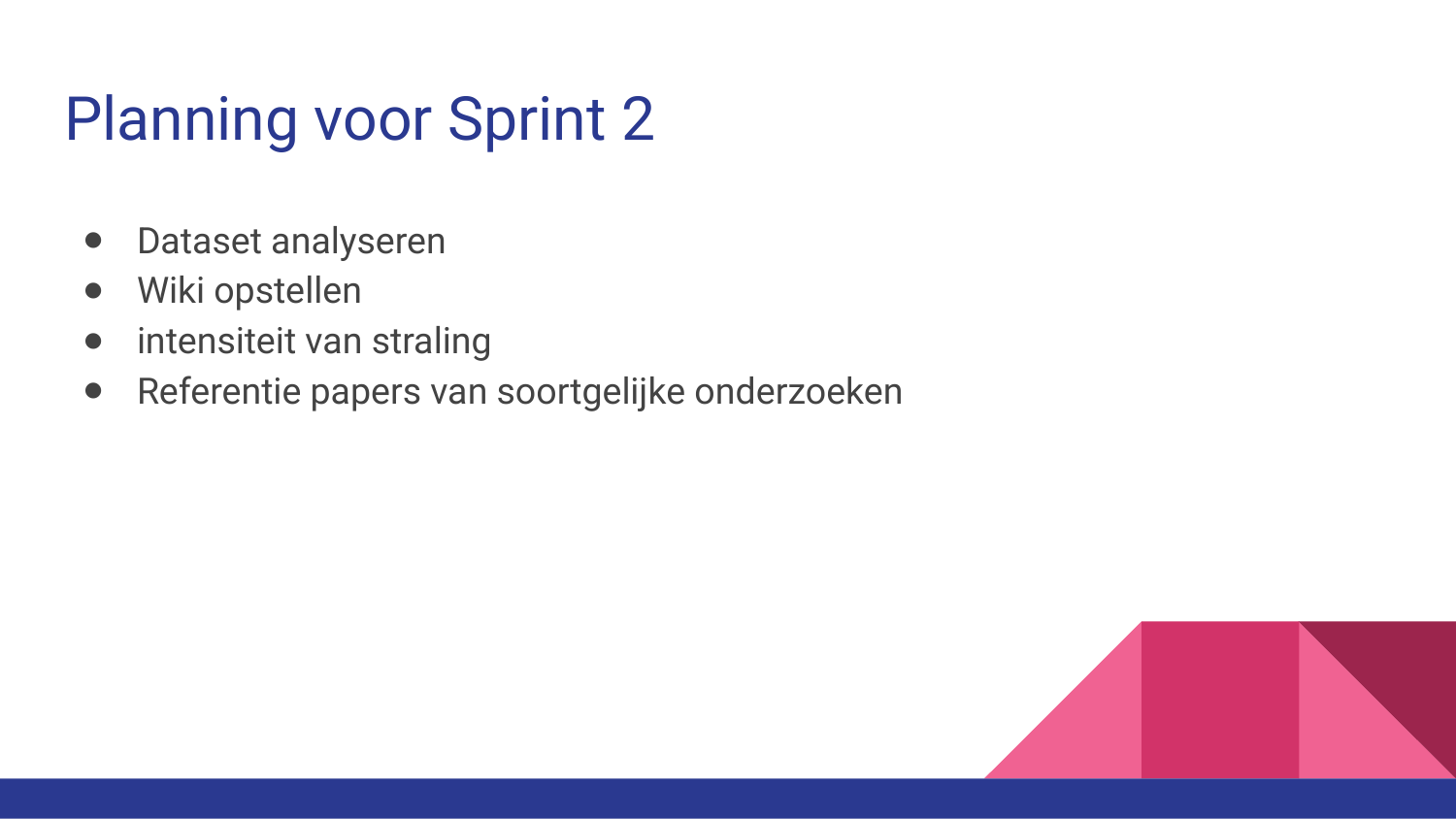

# Planning voor Sprint 2
Dataset analyseren
Wiki opstellen
intensiteit van straling
Referentie papers van soortgelijke onderzoeken